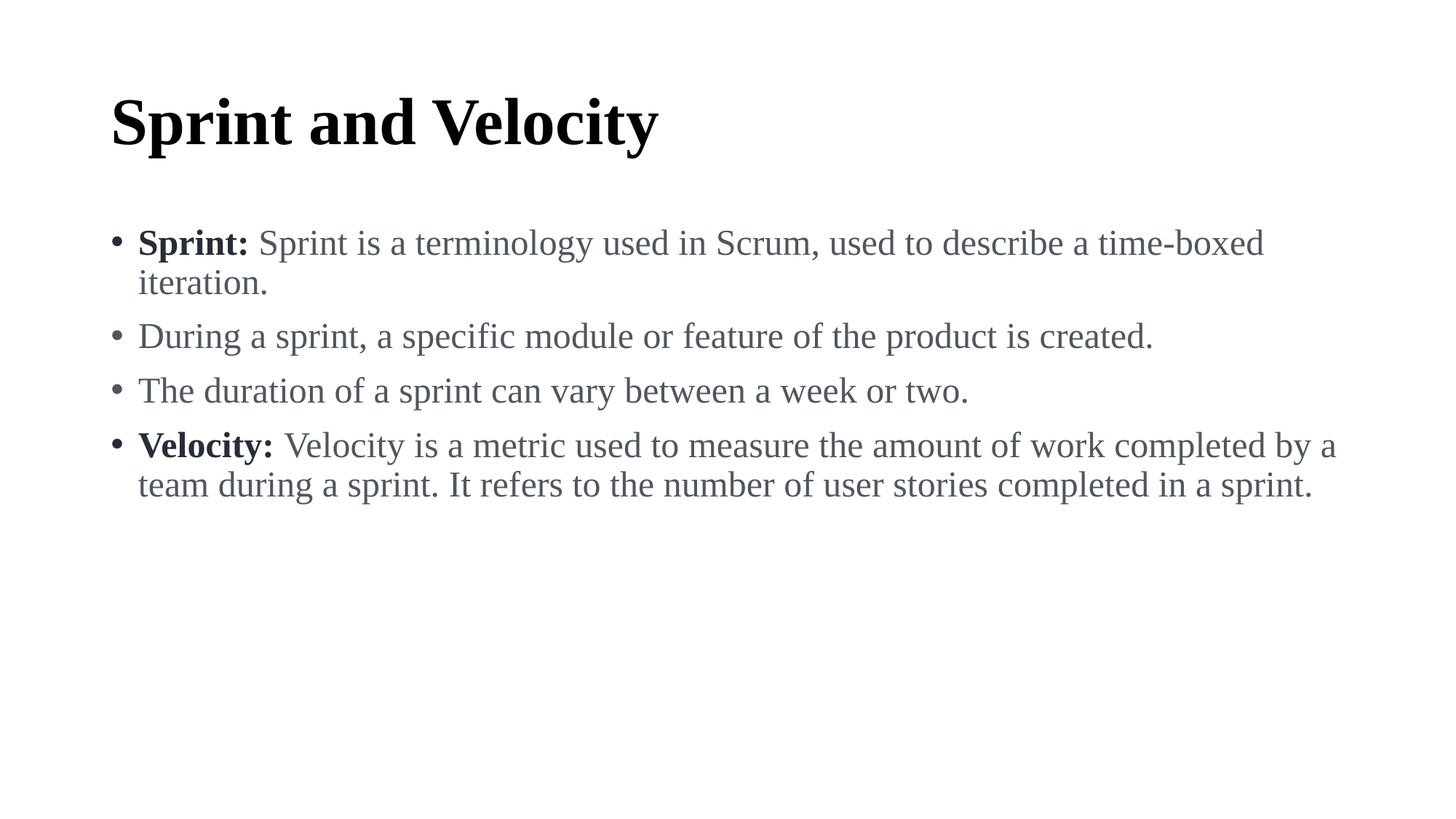

# Sprint and Velocity
Sprint: Sprint is a terminology used in Scrum, used to describe a time-boxed iteration.
During a sprint, a specific module or feature of the product is created.
The duration of a sprint can vary between a week or two.
Velocity: Velocity is a metric used to measure the amount of work completed by a team during a sprint. It refers to the number of user stories completed in a sprint.